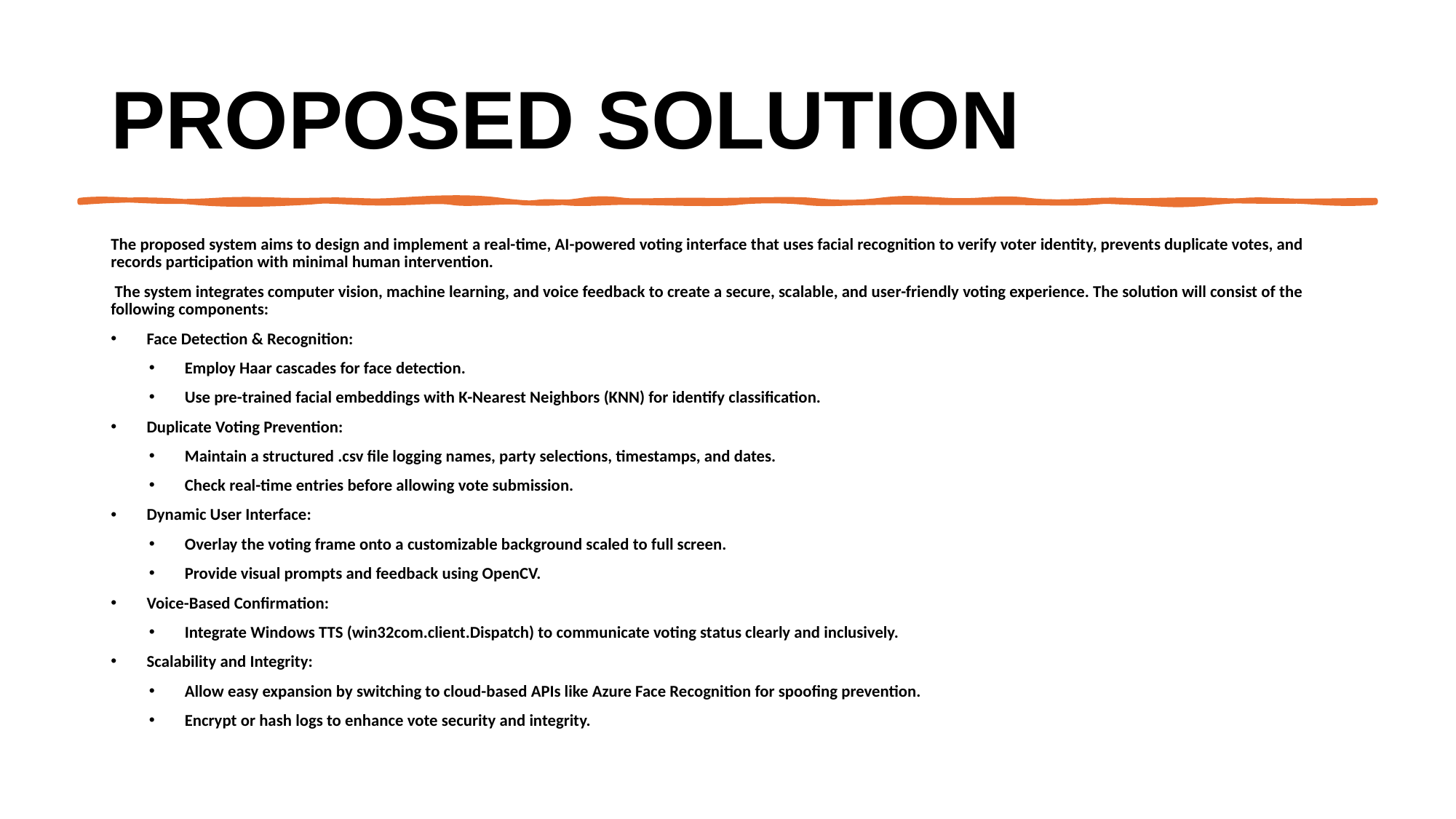

# Proposed Solution

The proposed system aims to design and implement a real-time, AI-powered voting interface that uses facial recognition to verify voter identity, prevents duplicate votes, and records participation with minimal human intervention.
 The system integrates computer vision, machine learning, and voice feedback to create a secure, scalable, and user-friendly voting experience. The solution will consist of the following components:
Face Detection & Recognition:
Employ Haar cascades for face detection.
Use pre-trained facial embeddings with K-Nearest Neighbors (KNN) for identify classification.
Duplicate Voting Prevention:
Maintain a structured .csv file logging names, party selections, timestamps, and dates.
Check real-time entries before allowing vote submission.
Dynamic User Interface:
Overlay the voting frame onto a customizable background scaled to full screen.
Provide visual prompts and feedback using OpenCV.
Voice-Based Confirmation:
Integrate Windows TTS (win32com.client.Dispatch) to communicate voting status clearly and inclusively.
Scalability and Integrity:
Allow easy expansion by switching to cloud-based APIs like Azure Face Recognition for spoofing prevention.
Encrypt or hash logs to enhance vote security and integrity.